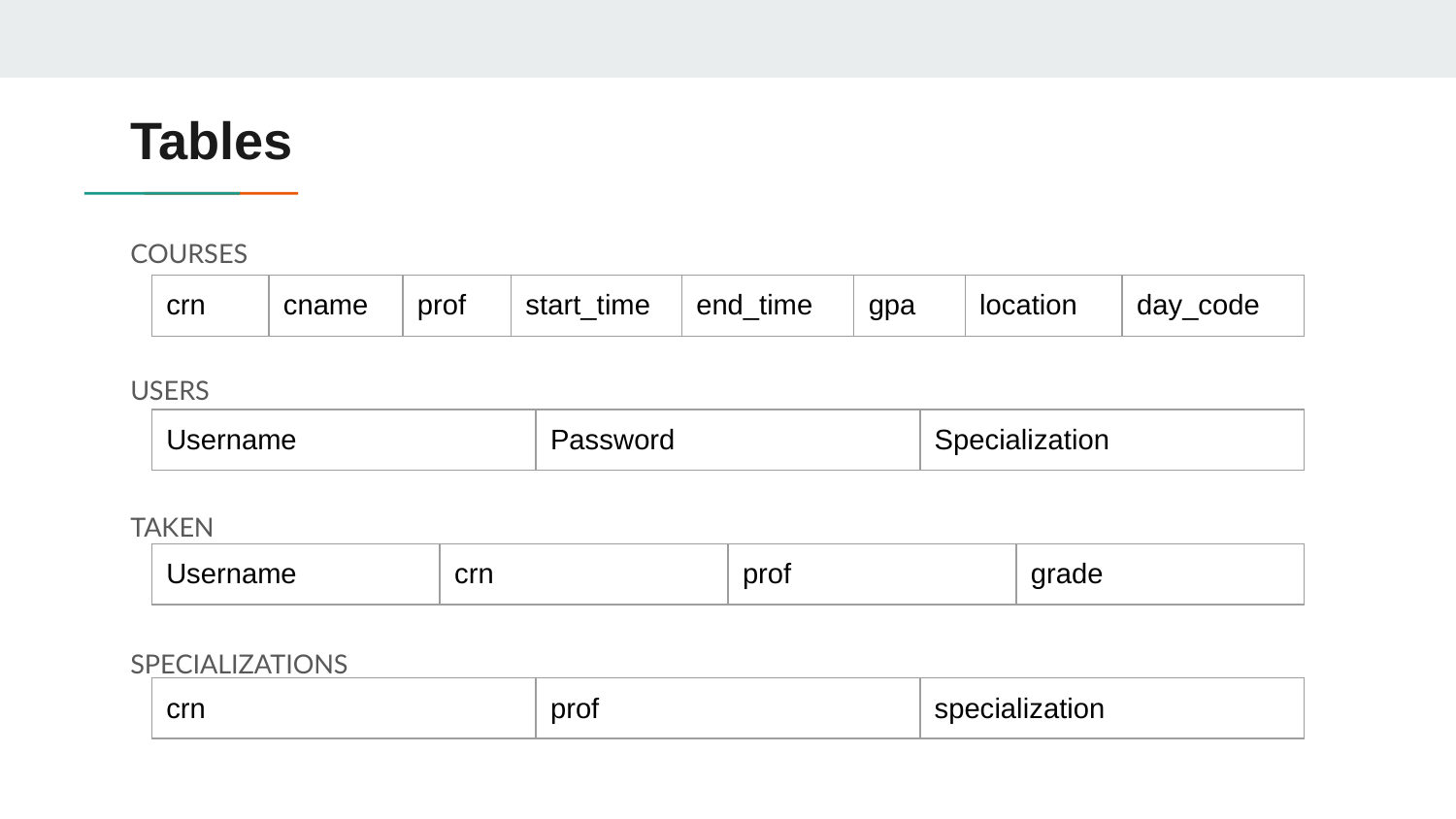

# Tables
COURSES

USERS

TAKEN

SPECIALIZATIONS

| crn | cname | prof | start\_time | end\_time | gpa | location | day\_code |
| --- | --- | --- | --- | --- | --- | --- | --- |
| Username | Password | Specialization |
| --- | --- | --- |
| Username | crn | prof | grade |
| --- | --- | --- | --- |
| crn | prof | specialization |
| --- | --- | --- |